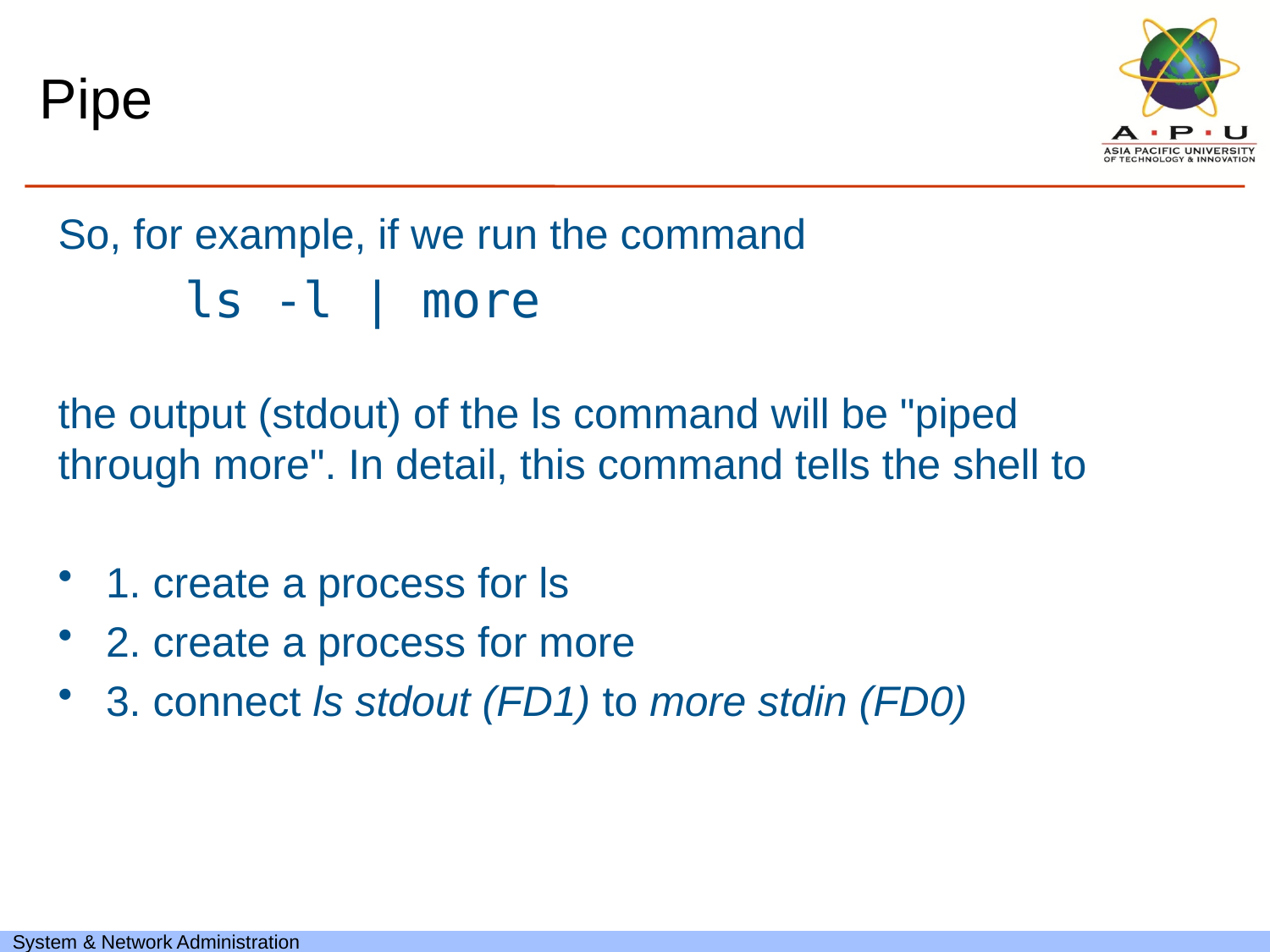

# Pipe
So, for example, if we run the command
	ls -l | more
the output (stdout) of the ls command will be "piped through more". In detail, this command tells the shell to

1. create a process for ls
2. create a process for more
3. connect ls stdout (FD1) to more stdin (FD0)